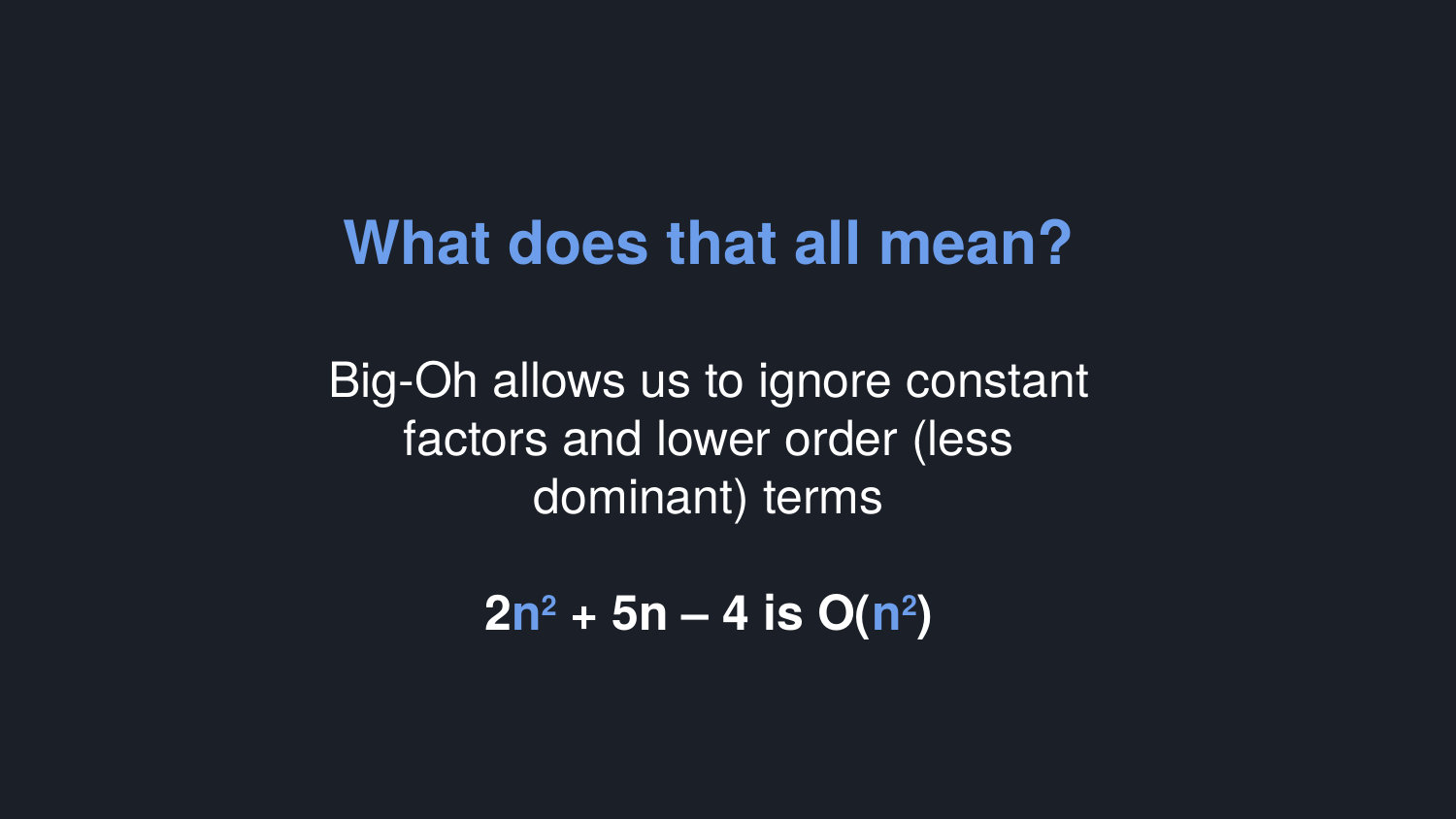

What does that all mean?

Big-Oh allows us to ignore constant
factors and lower order (less
dominant) terms

2n2 + 5n – 4 is O(n2)